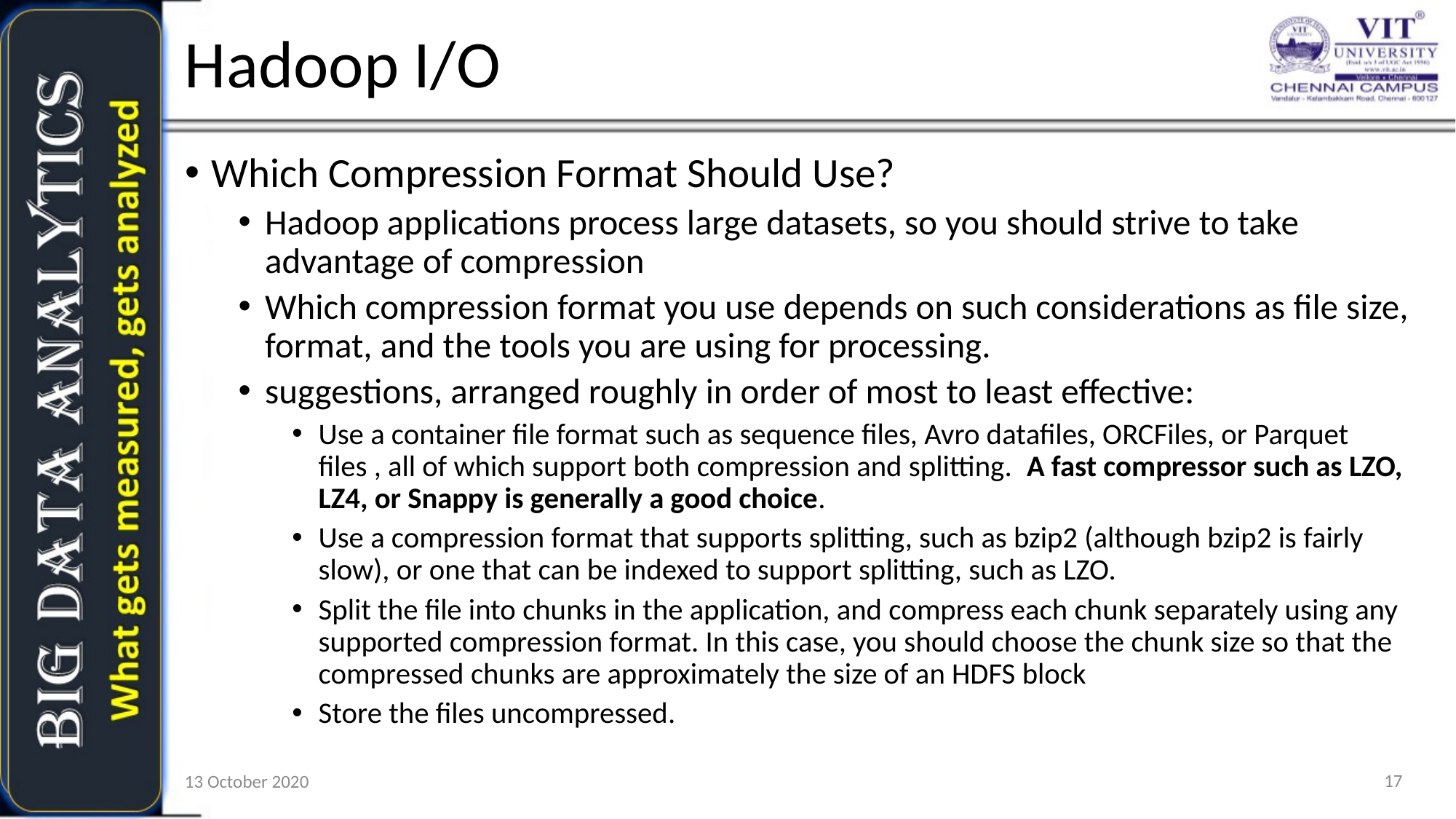

Hadoop I/O
Which Compression Format Should Use?
Hadoop applications process large datasets, so you should strive to take advantage of compression
Which compression format you use depends on such considerations as file size, format, and the tools you are using for processing.
suggestions, arranged roughly in order of most to least effective:
Use a container file format such as sequence files, Avro datafiles, ORCFiles, or Parquet files , all of which support both compression and splitting.  A fast compressor such as LZO, LZ4, or Snappy is generally a good choice.
Use a compression format that supports splitting, such as bzip2 (although bzip2 is fairly slow), or one that can be indexed to support splitting, such as LZO.
Split the file into chunks in the application, and compress each chunk separately using any supported compression format. In this case, you should choose the chunk size so that the compressed chunks are approximately the size of an HDFS block
Store the files uncompressed.

17
13 October 2020